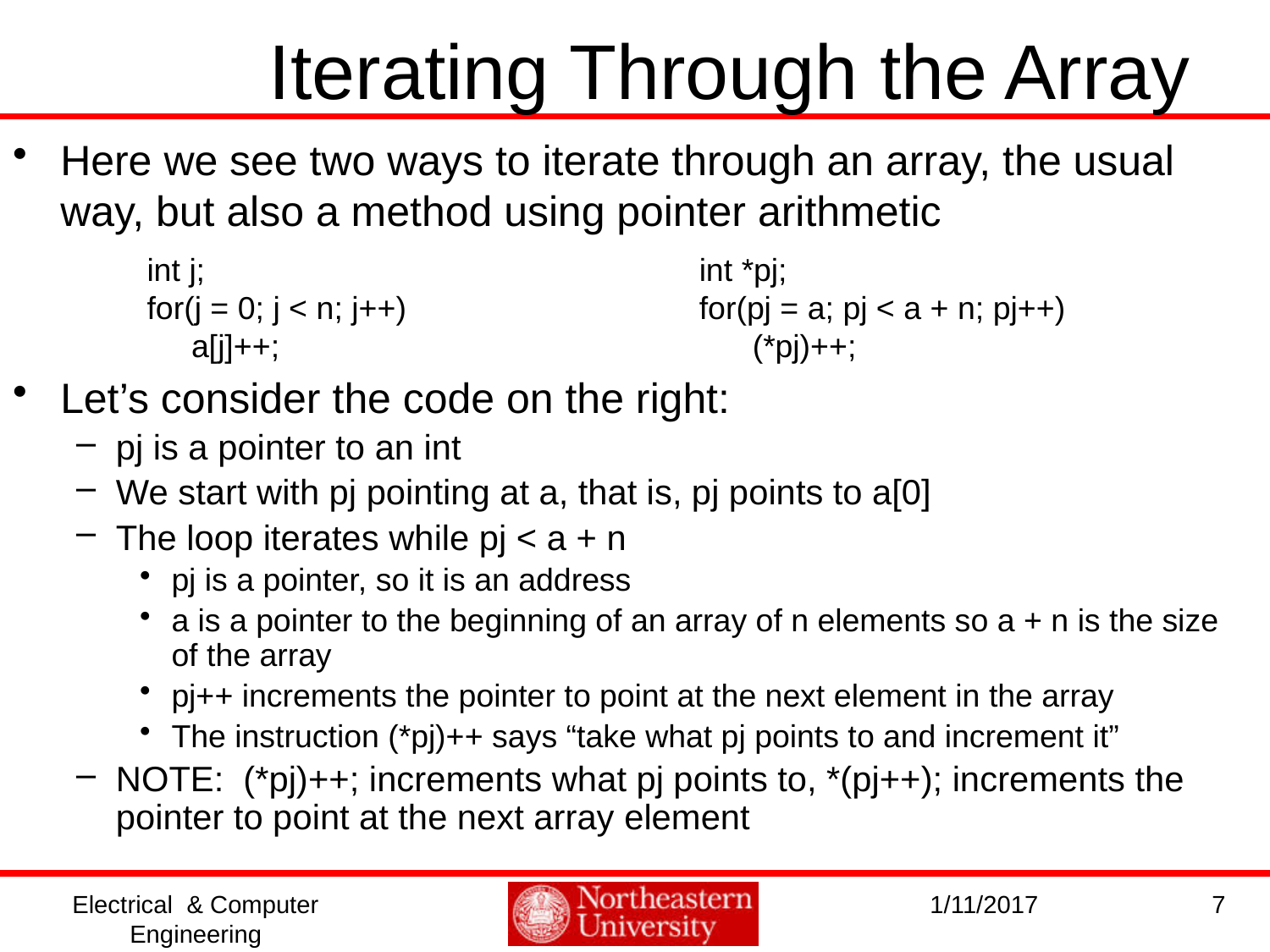

Iterating Through the Array
Here we see two ways to iterate through an array, the usual way, but also a method using pointer arithmetic
int j;
for(j = 0; j < n; j++)
     a[j]++;
 int *pj;
 for(pj = a; pj < a + n; pj++)
       (*pj)++;
Let’s consider the code on the right:
pj is a pointer to an int
We start with pj pointing at a, that is, pj points to a[0]
The loop iterates while pj < a + n
pj is a pointer, so it is an address
a is a pointer to the beginning of an array of n elements so a + n is the size of the array
pj++ increments the pointer to point at the next element in the array
The instruction (*pj)++ says “take what pj points to and increment it”
NOTE:  (*pj)++; increments what pj points to, *(pj++); increments the pointer to point at the next array element
Electrical  & Computer Engineering
1/11/2017
7